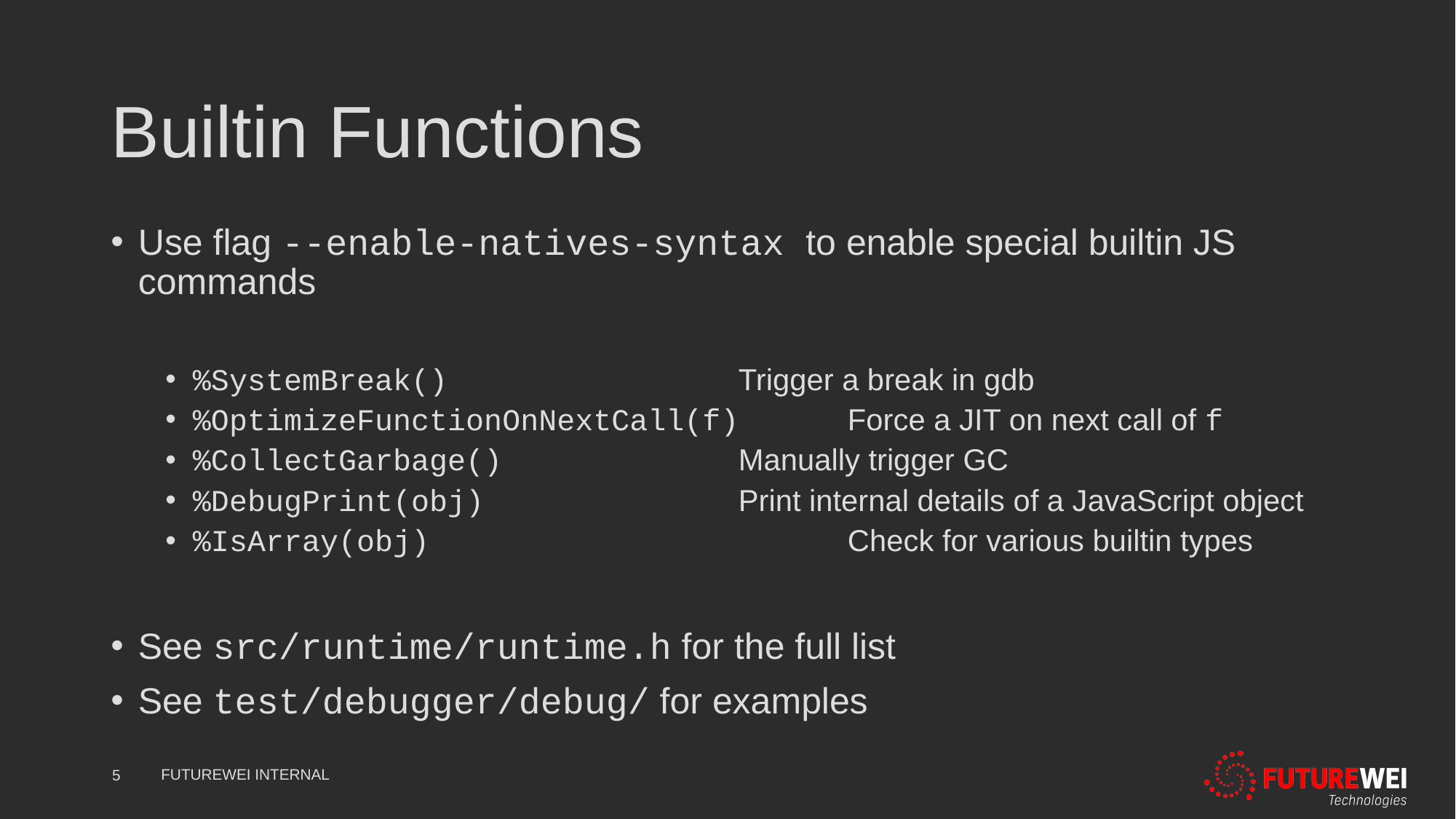

# Builtin Functions
Use flag --enable-natives-syntax to enable special builtin JS commands

%SystemBreak()			Trigger a break in gdb
%OptimizeFunctionOnNextCall(f)	Force a JIT on next call of f
%CollectGarbage()			Manually trigger GC
%DebugPrint(obj)			Print internal details of a JavaScript object
%IsArray(obj)				Check for various builtin types

See src/runtime/runtime.h for the full list
See test/debugger/debug/ for examples
5
FUTUREWEI INTERNAL